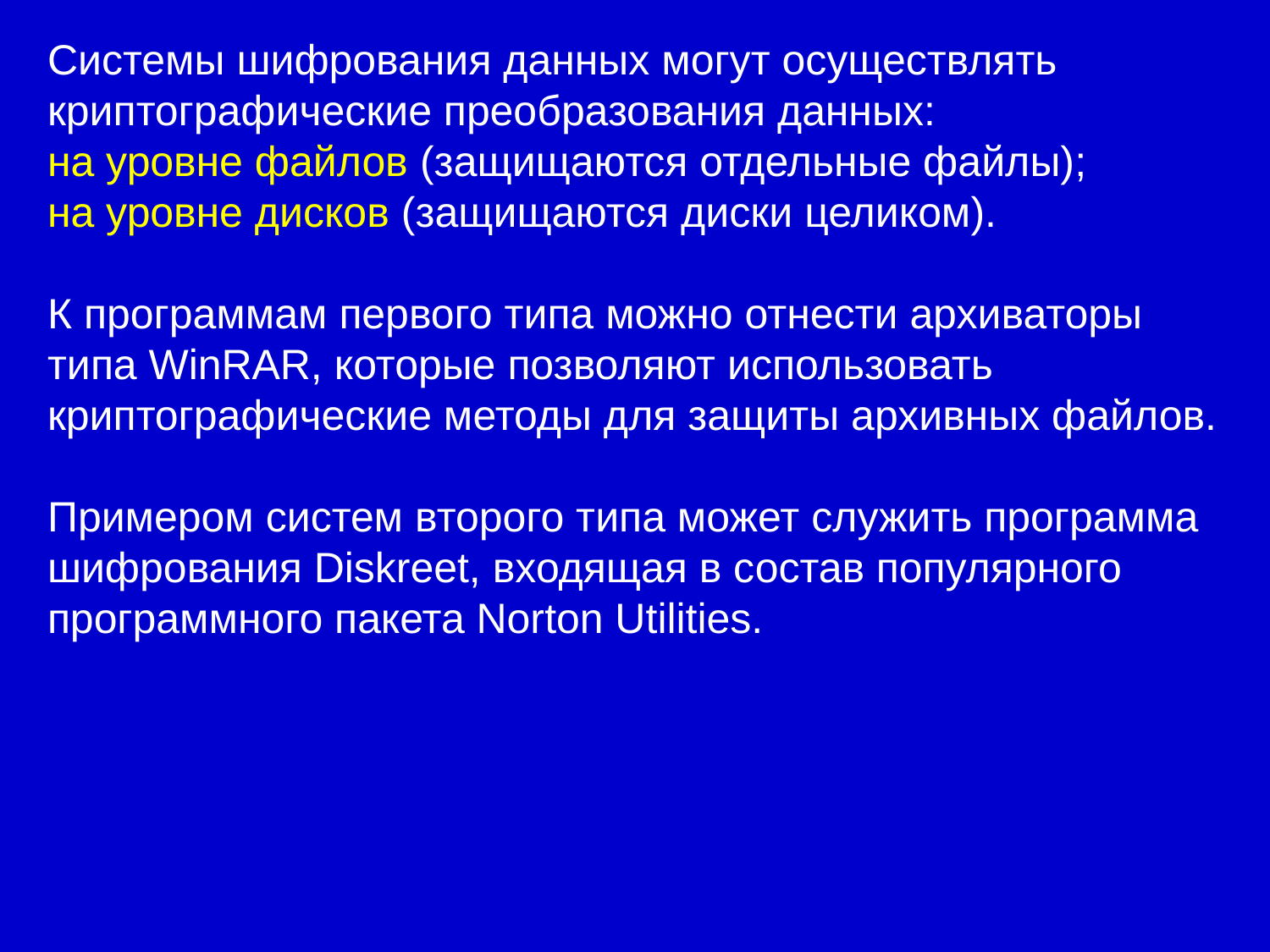

Системы шифрования данных могут осуществлять криптографические преобразования данных:
на уровне файлов (защищаются отдельные файлы);
на уровне дисков (защищаются диски целиком).

К программам первого типа можно отнести архиваторы типа WinRAR, которые позволяют использовать криптографические методы для защиты архивных файлов.

Примером систем второго типа может служить программа шифрования Diskreet, входящая в состав популярного программного пакета Norton Utilities.